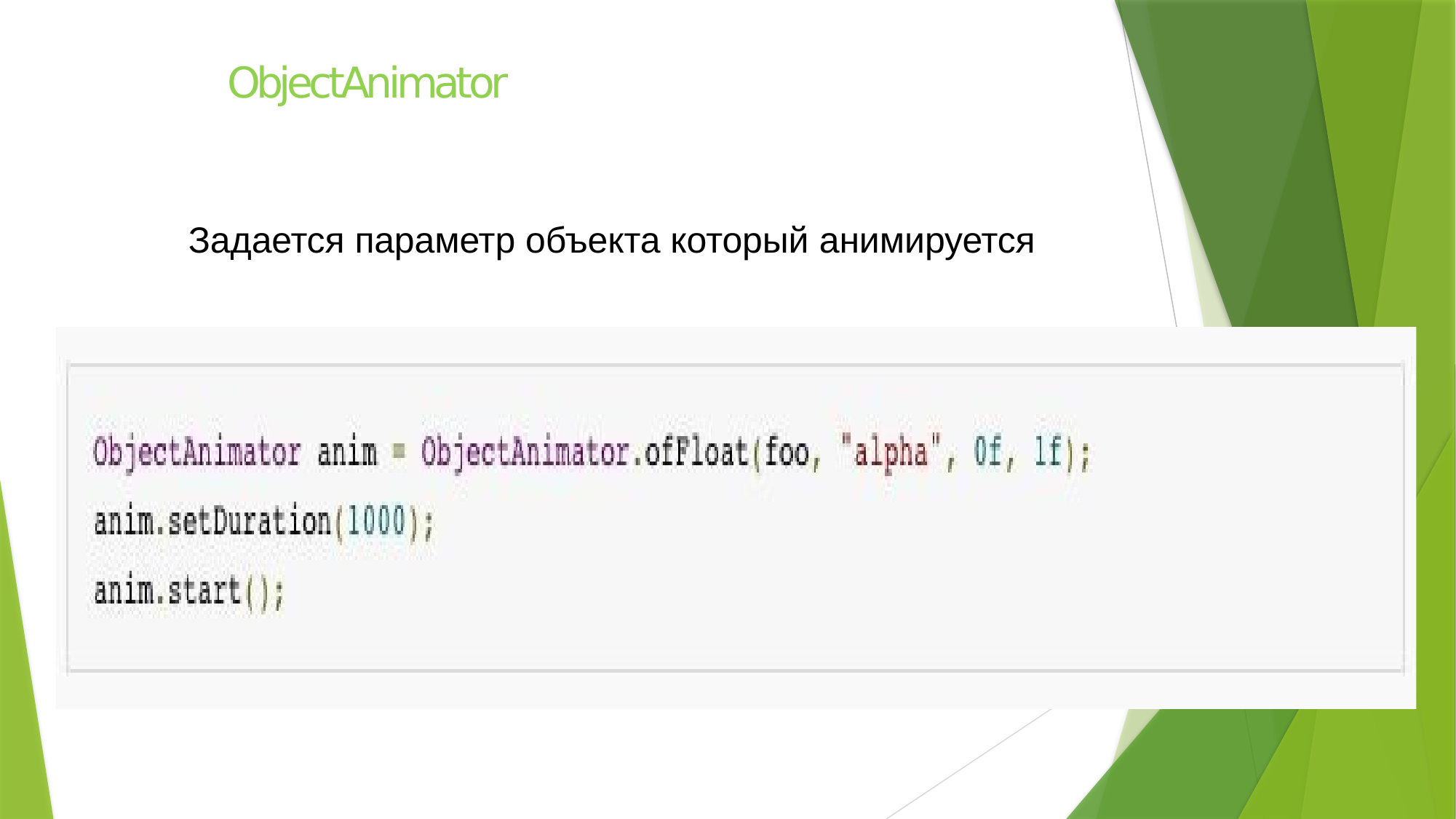

# ObjectAnimator

Задается параметр объекта который анимируется